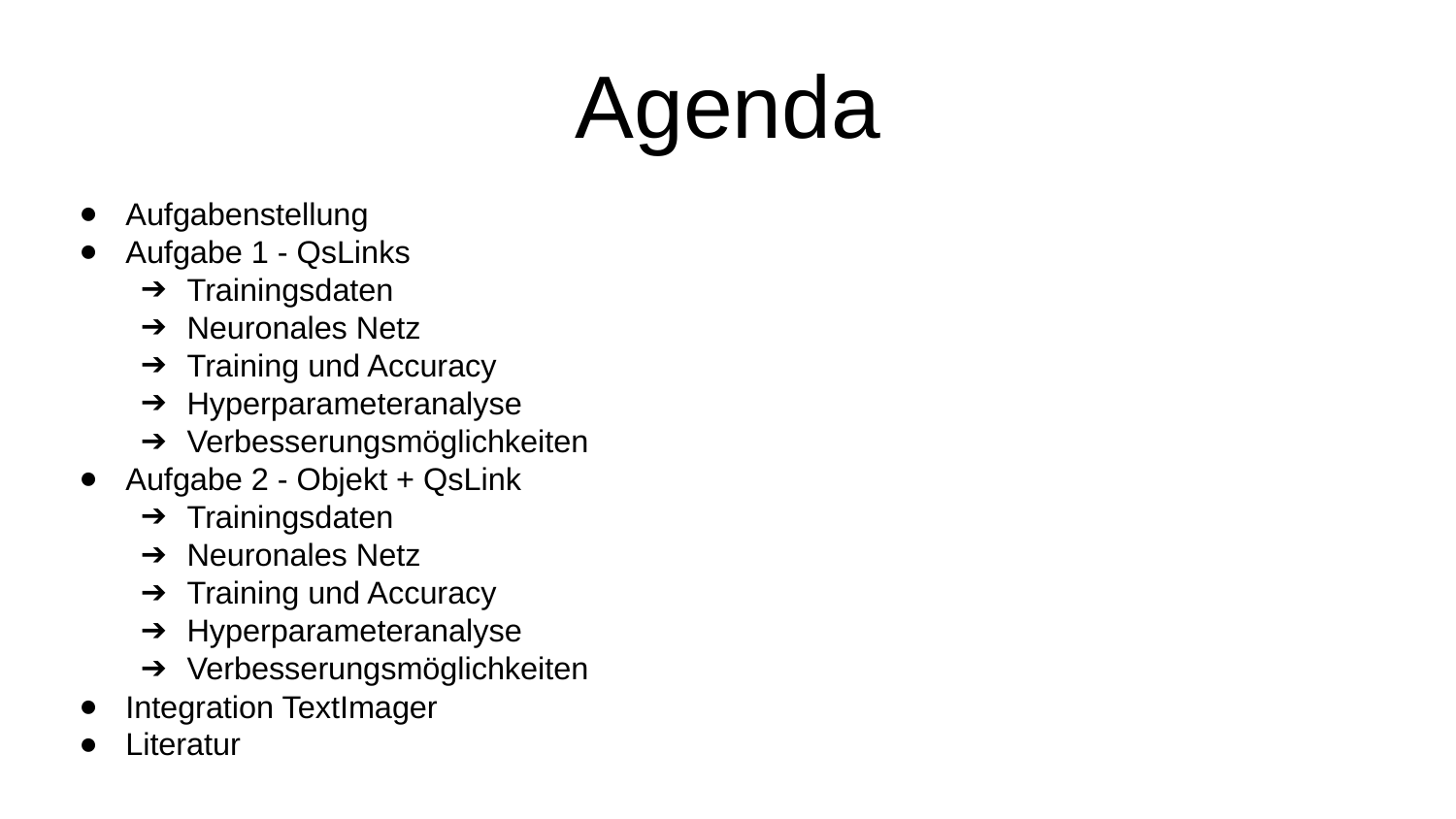

# Agenda
Aufgabenstellung
Aufgabe 1 - QsLinks
Trainingsdaten
Neuronales Netz
Training und Accuracy
Hyperparameteranalyse
Verbesserungsmöglichkeiten
Aufgabe 2 - Objekt + QsLink
Trainingsdaten
Neuronales Netz
Training und Accuracy
Hyperparameteranalyse
Verbesserungsmöglichkeiten
Integration TextImager
Literatur